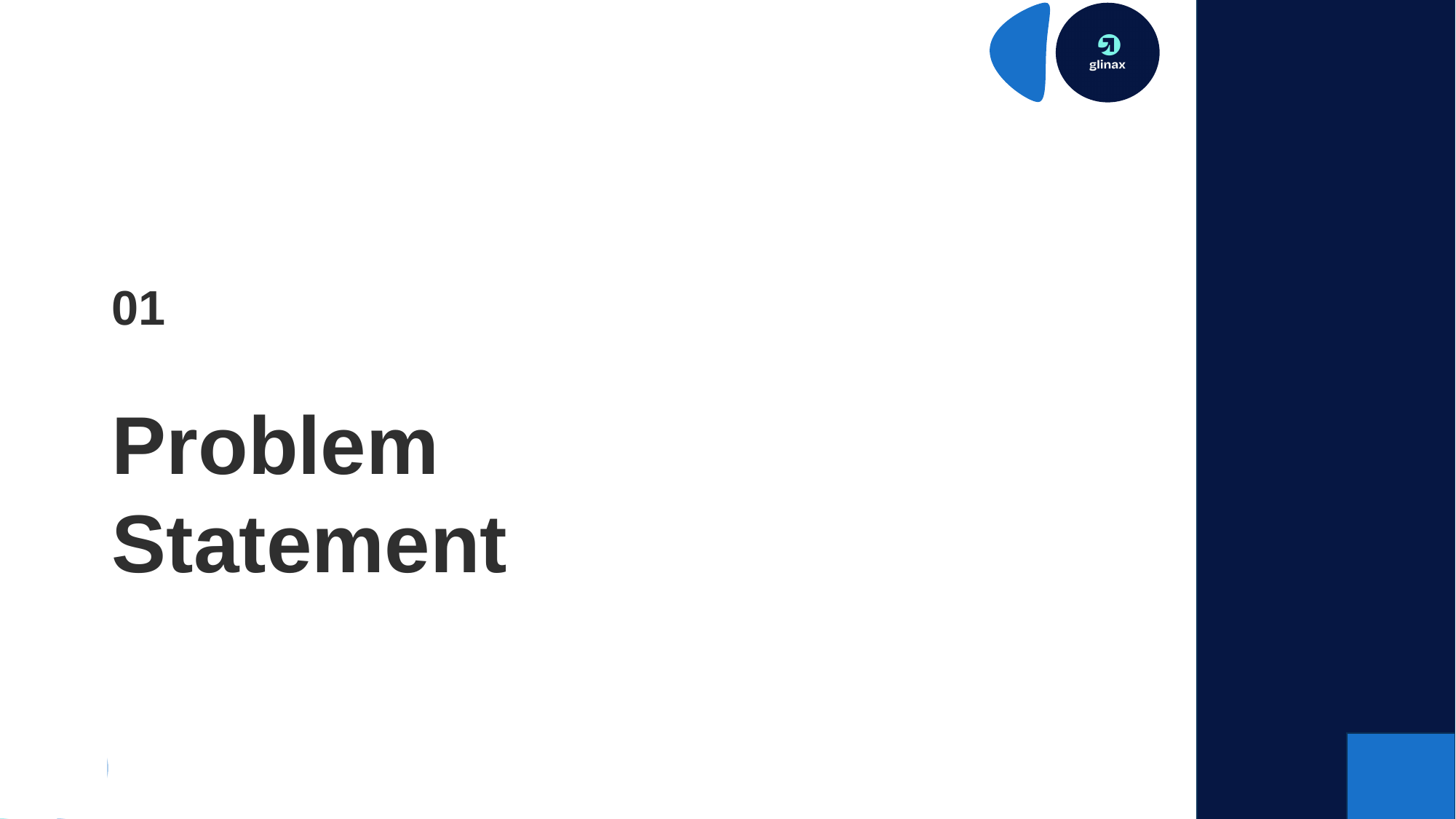

# Layout

Solution
Problem Statement
Marketing
Opportunity
01
02
03
01

Problem
Statement
Methods and importance of monitoring income.
Foundation of budgeting and
its significance.
Techniques to effectively
manage and reduce expenses.
Target Customers
Business Model
Competitive Advantage
04
05
06
Create and stick to a personal budget.
Strategies for setting realistic savings targets.
Introduction to budgeting tools
and apps.
Financials
Growth and scaling
Why Us?
07
08
09
Create and stick to a personal budget.
Strategies for setting realistic savings targets.
Introduction to budgeting tools
and apps.